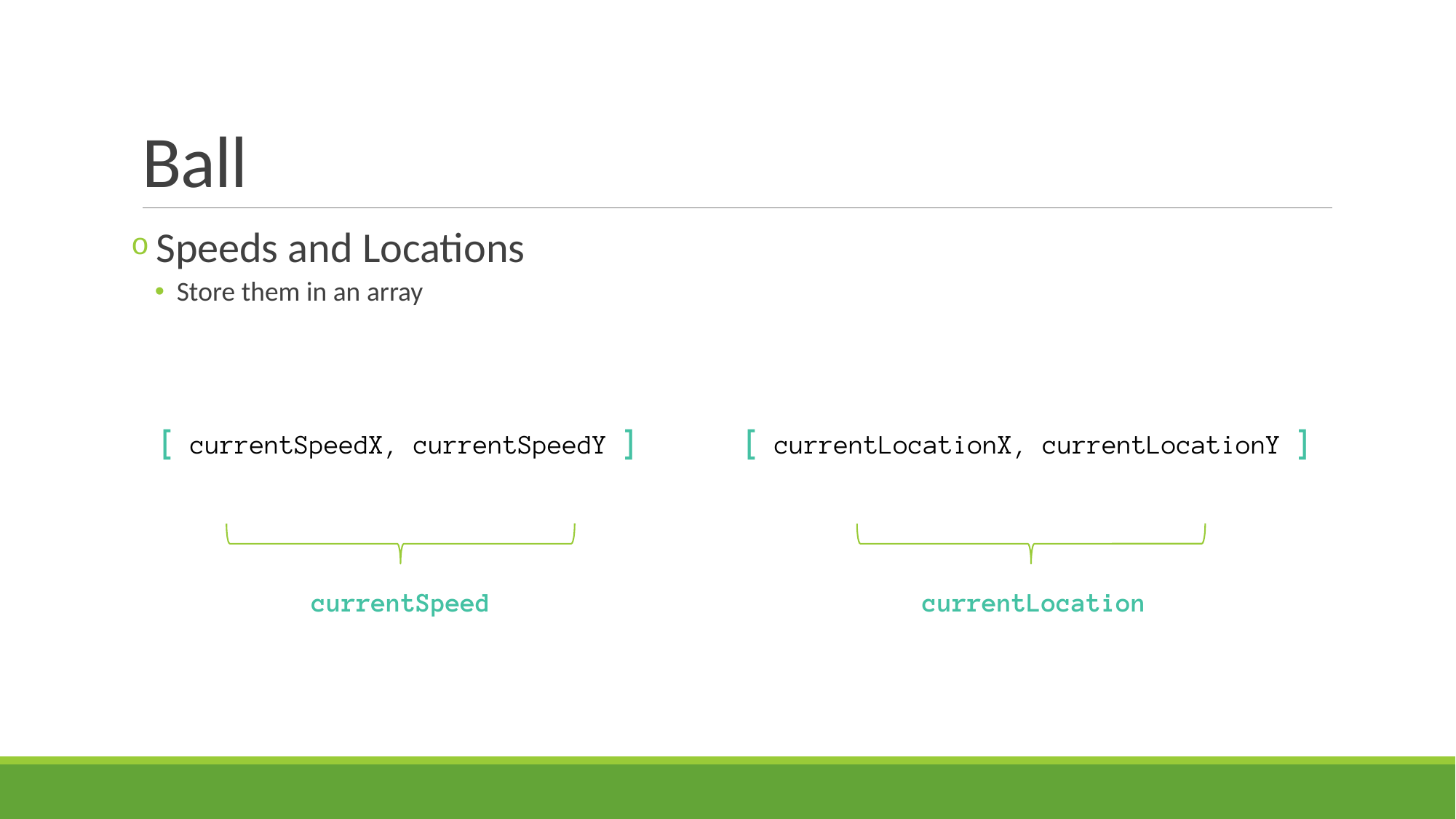

# Ball
 Speeds and Locations
Store them in an array

[ currentLocationX, currentLocationY ]
[ currentSpeedX, currentSpeedY ]
currentSpeed
currentLocation